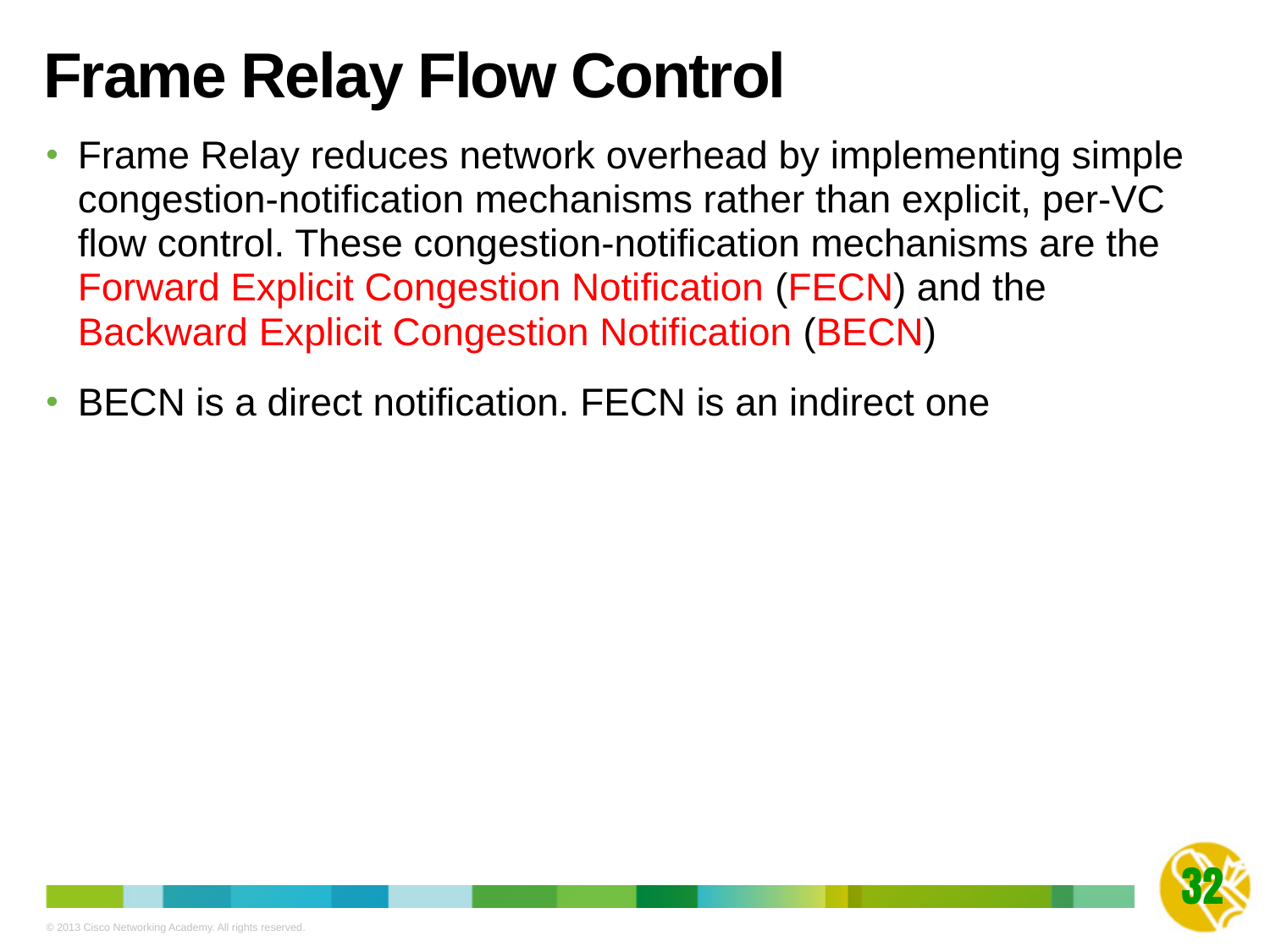

# Frame Relay Flow Control
Frame Relay reduces network overhead by implementing simple congestion-notification mechanisms rather than explicit, per-VC flow control. These congestion-notification mechanisms are the Forward Explicit Congestion Notification (FECN) and the Backward Explicit Congestion Notification (BECN)
BECN is a direct notification. FECN is an indirect one